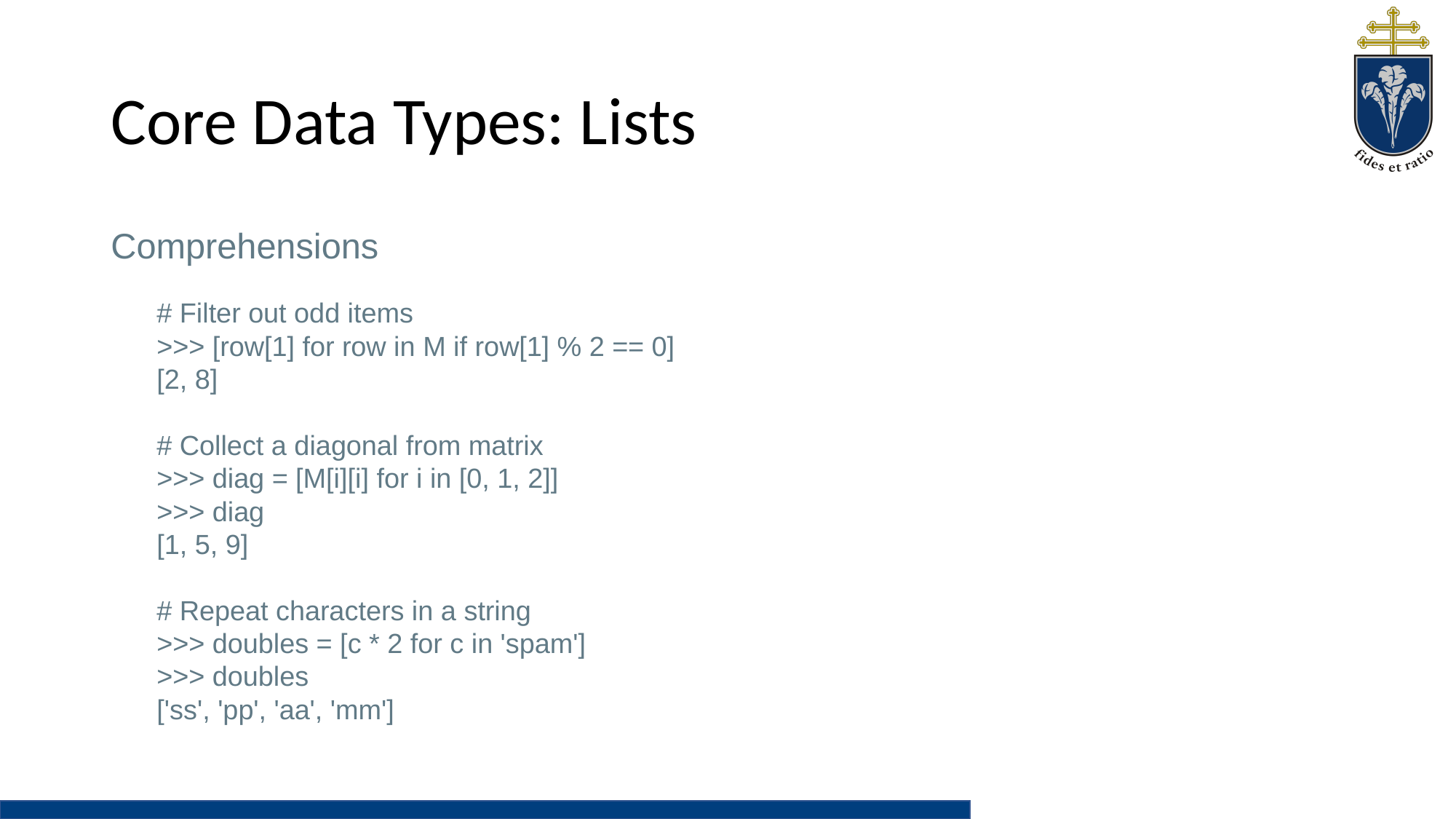

# Core Data Types: Lists
Comprehensions

# Filter out odd items
>>> [row[1] for row in M if row[1] % 2 == 0]
[2, 8]

# Collect a diagonal from matrix
>>> diag = [M[i][i] for i in [0, 1, 2]]
>>> diag
[1, 5, 9]

# Repeat characters in a string
>>> doubles = [c * 2 for c in 'spam']
>>> doubles
['ss', 'pp', 'aa', 'mm']